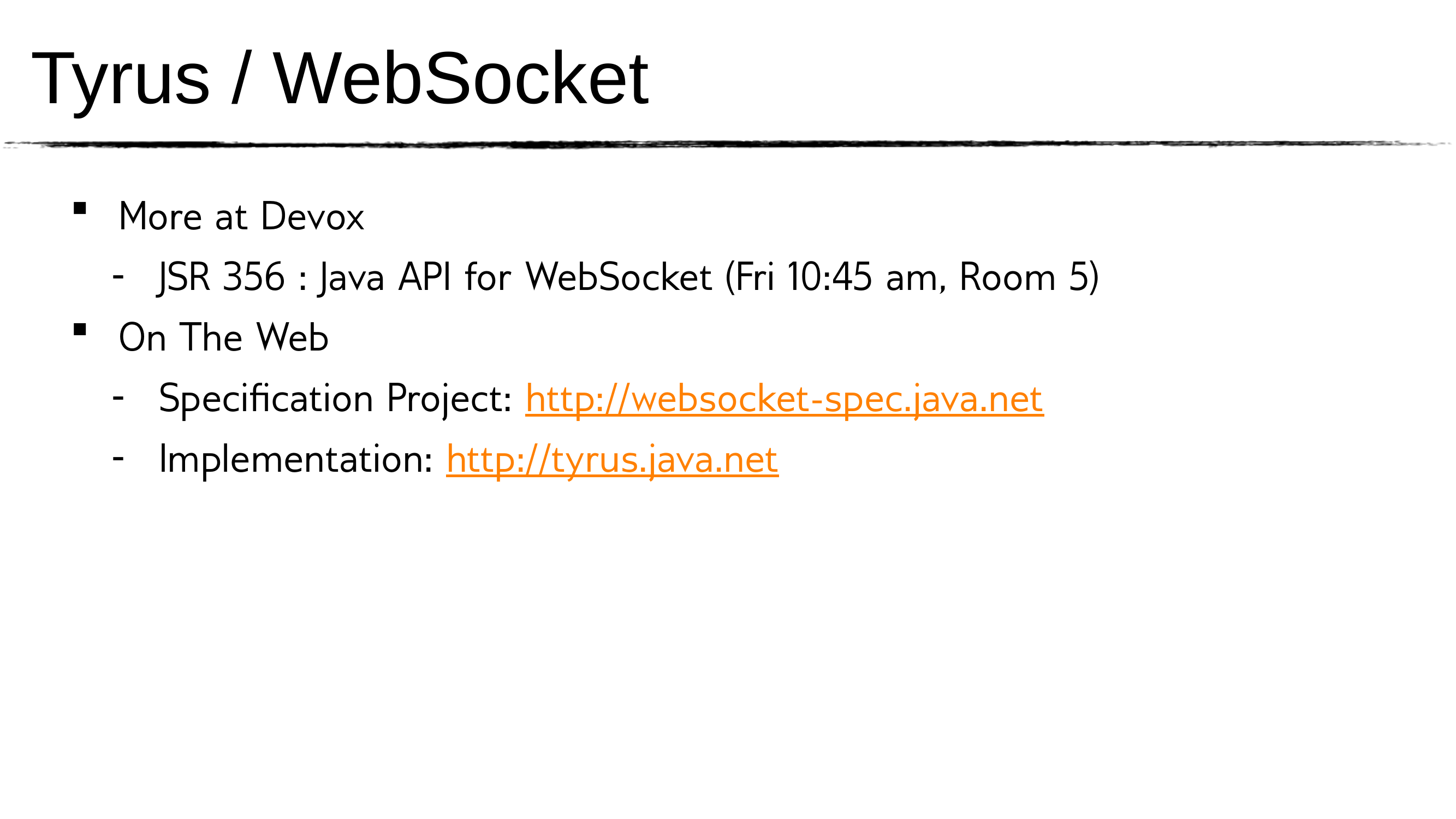

# Tyrus / WebSocket
More at Devox
JSR 356 : Java API for WebSocket (Fri 10:45 am, Room 5)
On The Web
Specification Project: http://websocket-spec.java.net
Implementation: http://tyrus.java.net